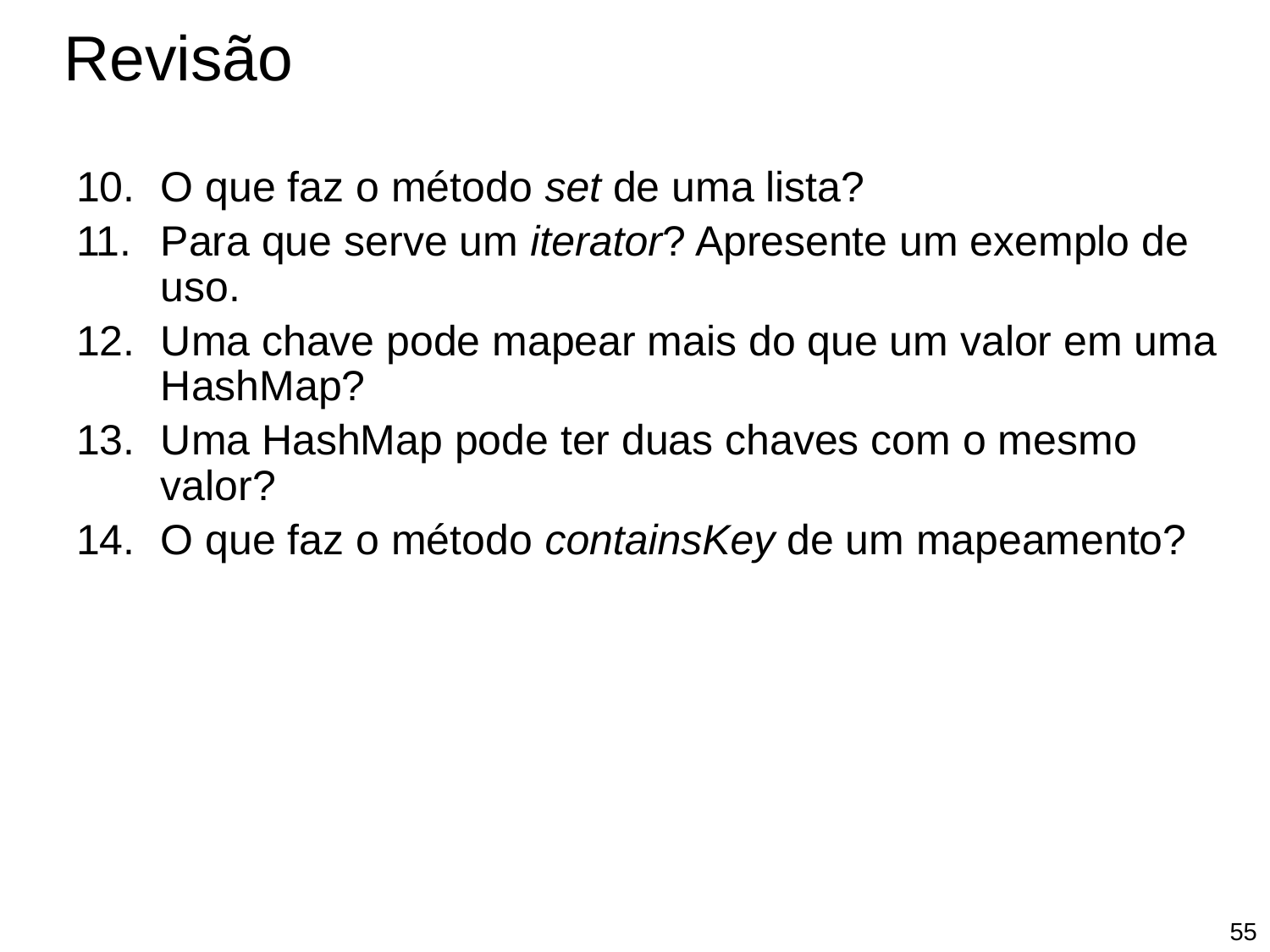

Revisão
O que faz o método set de uma lista?
Para que serve um iterator? Apresente um exemplo de uso.
Uma chave pode mapear mais do que um valor em uma HashMap?
Uma HashMap pode ter duas chaves com o mesmo valor?
O que faz o método containsKey de um mapeamento?

55